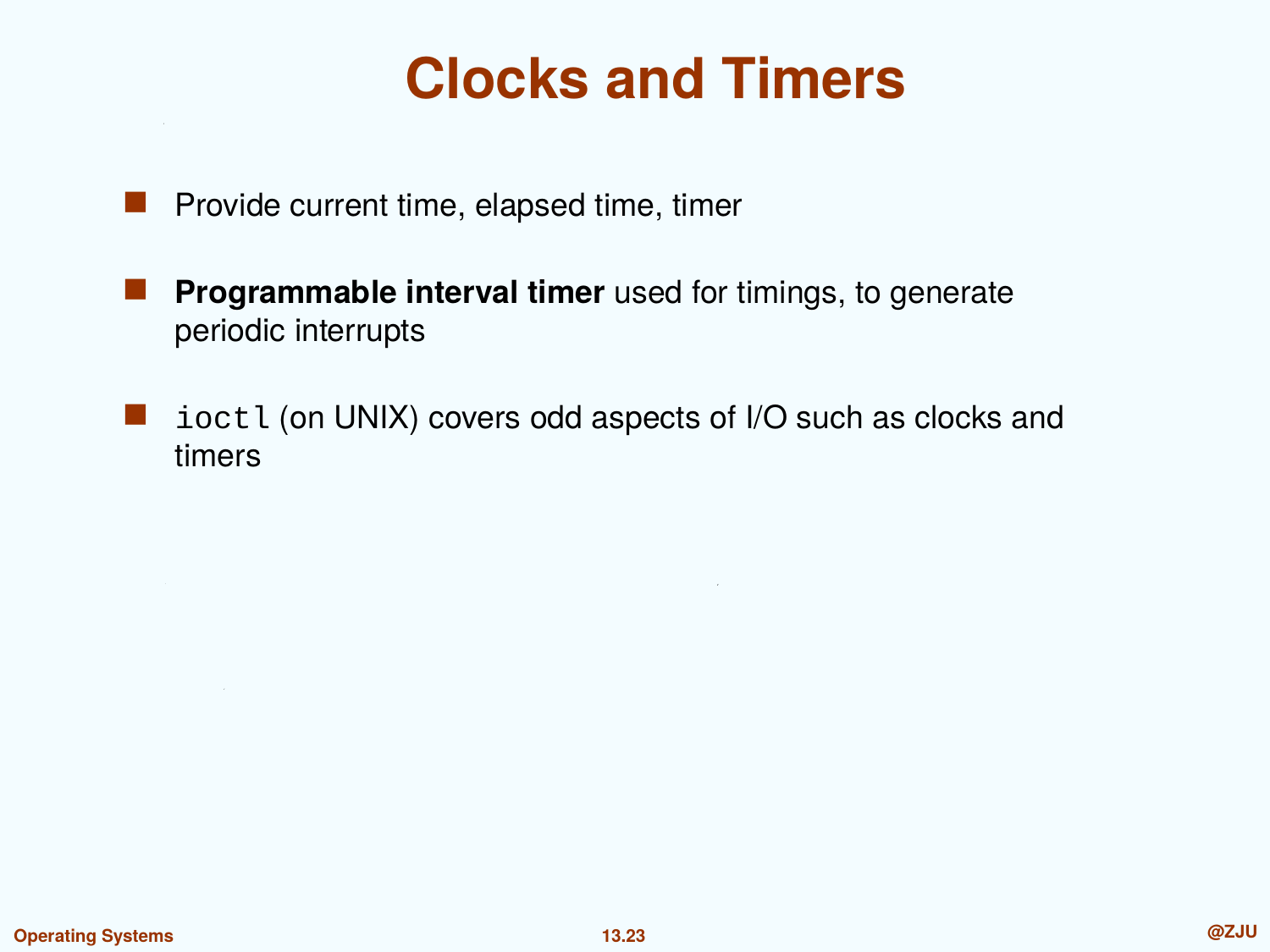

# Clocks and Timers
Provide current time, elapsed time, timer
Programmable interval timer used for timings, to generate periodic interrupts
ioctl (on UNIX) covers odd aspects of I/O such as clocks and timers